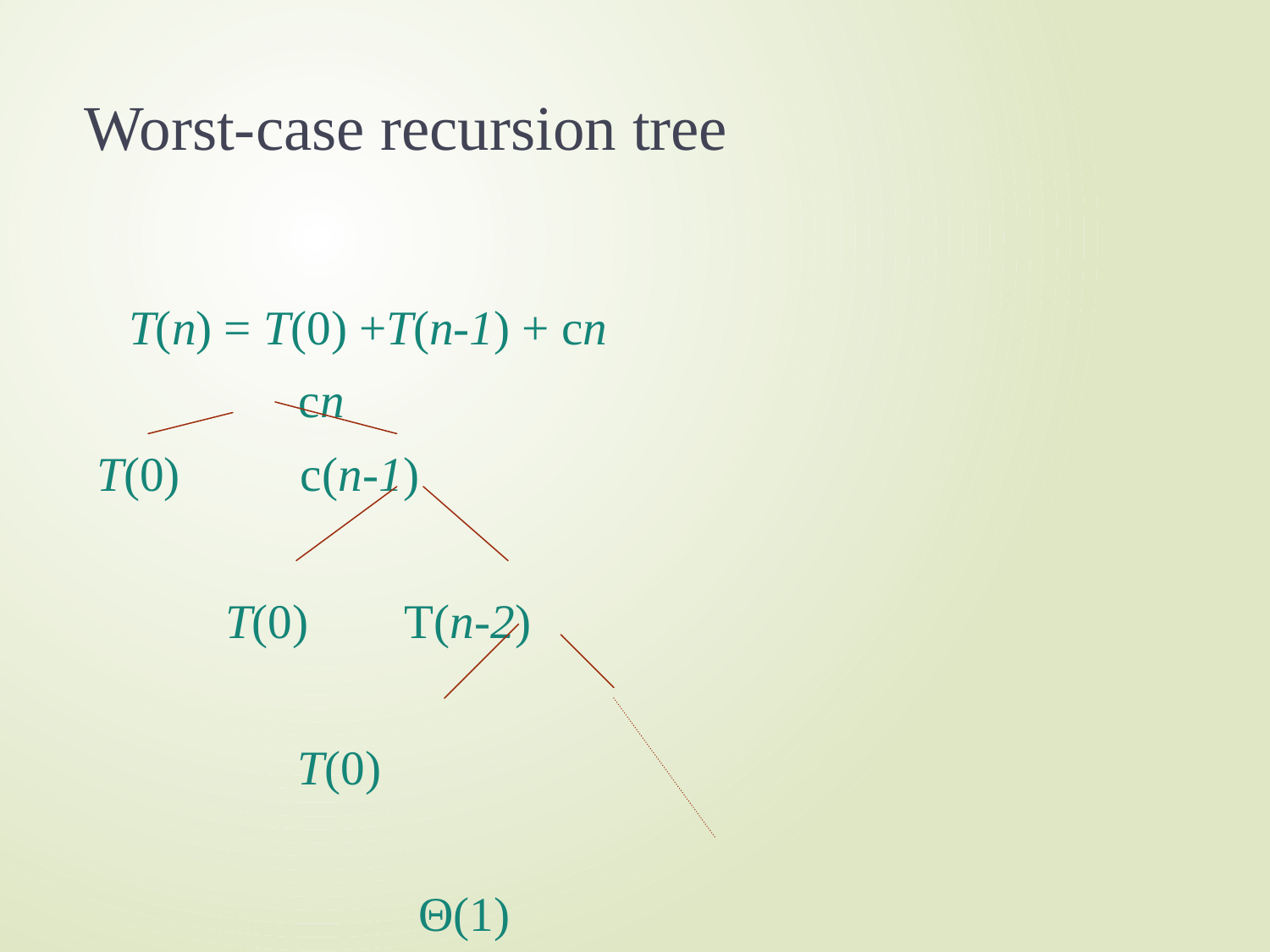

# Worst-case recursion tree
		T(n) = T(0) +T(n-1) + cn
    	     cn
 T(0)          c(n-1)

		        T(0)        T(n-2)

			              T(0)

					                        Θ(1)